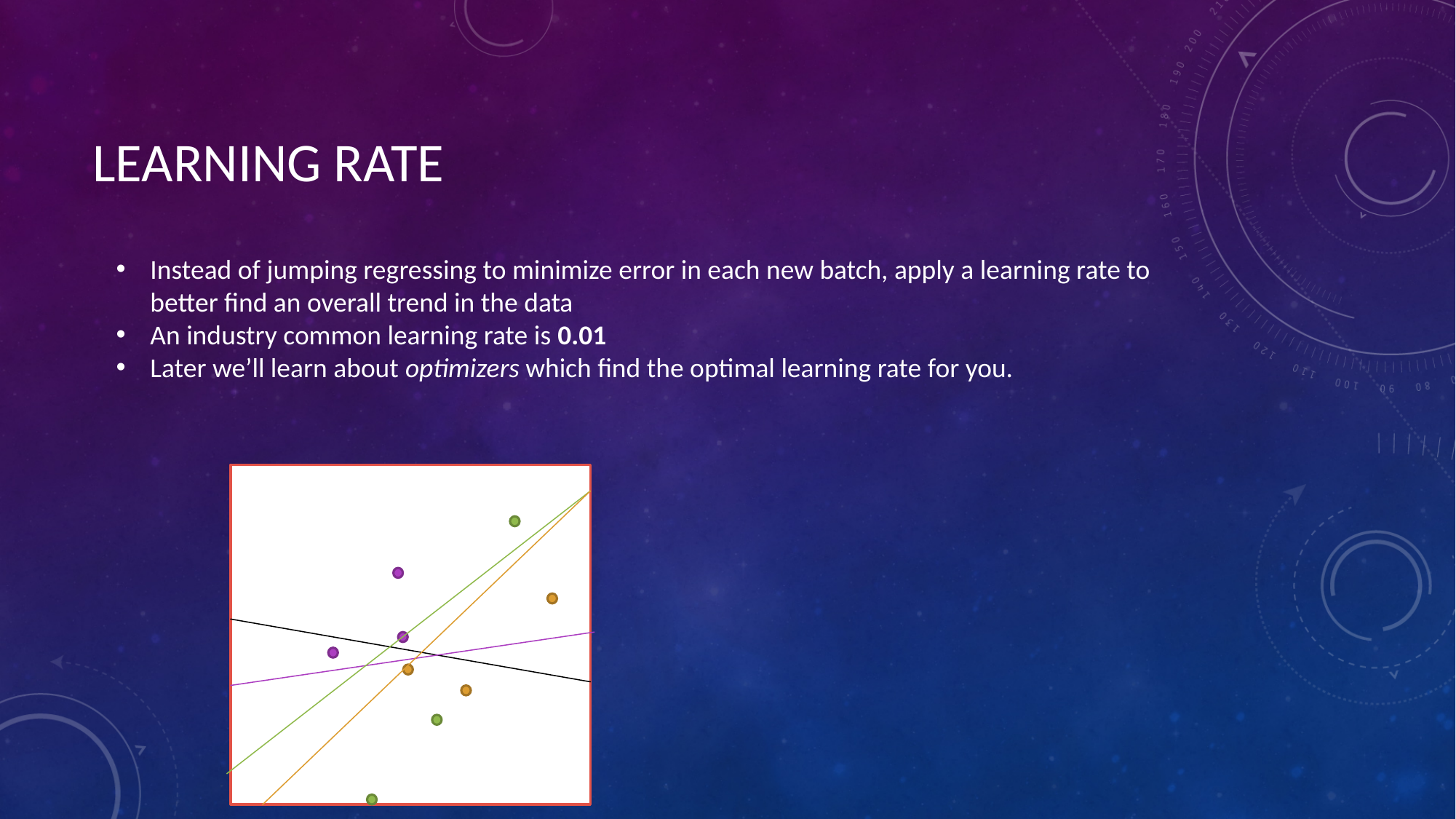

# Learning rate
Instead of jumping regressing to minimize error in each new batch, apply a learning rate to better find an overall trend in the data
An industry common learning rate is 0.01
Later we’ll learn about optimizers which find the optimal learning rate for you.